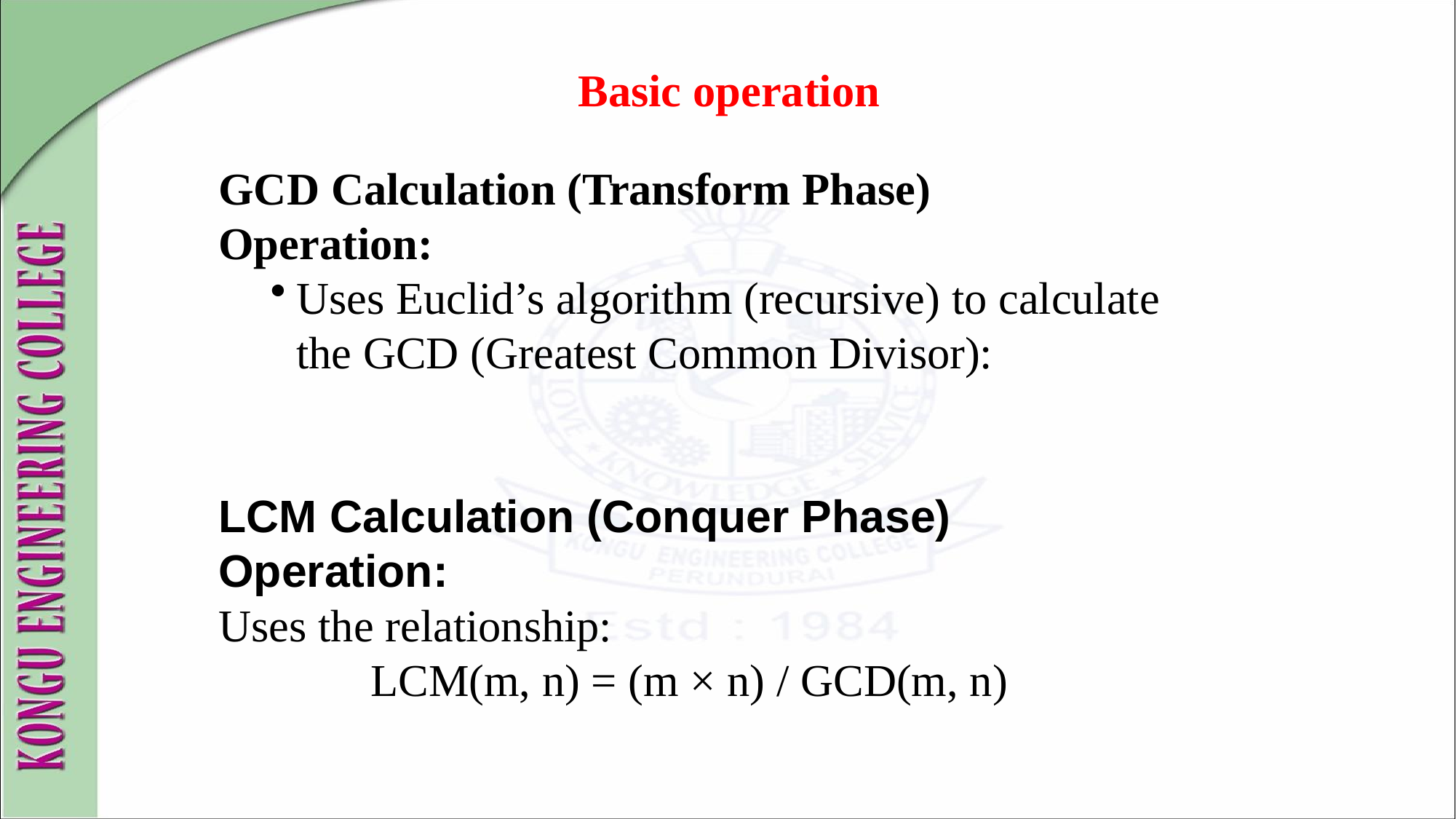

Basic operation
GCD Calculation (Transform Phase)
Operation:
Uses Euclid’s algorithm (recursive) to calculate the GCD (Greatest Common Divisor):

LCM Calculation (Conquer Phase)
Operation:
Uses the relationship:
LCM(m, n) = (m × n) / GCD(m, n) ​